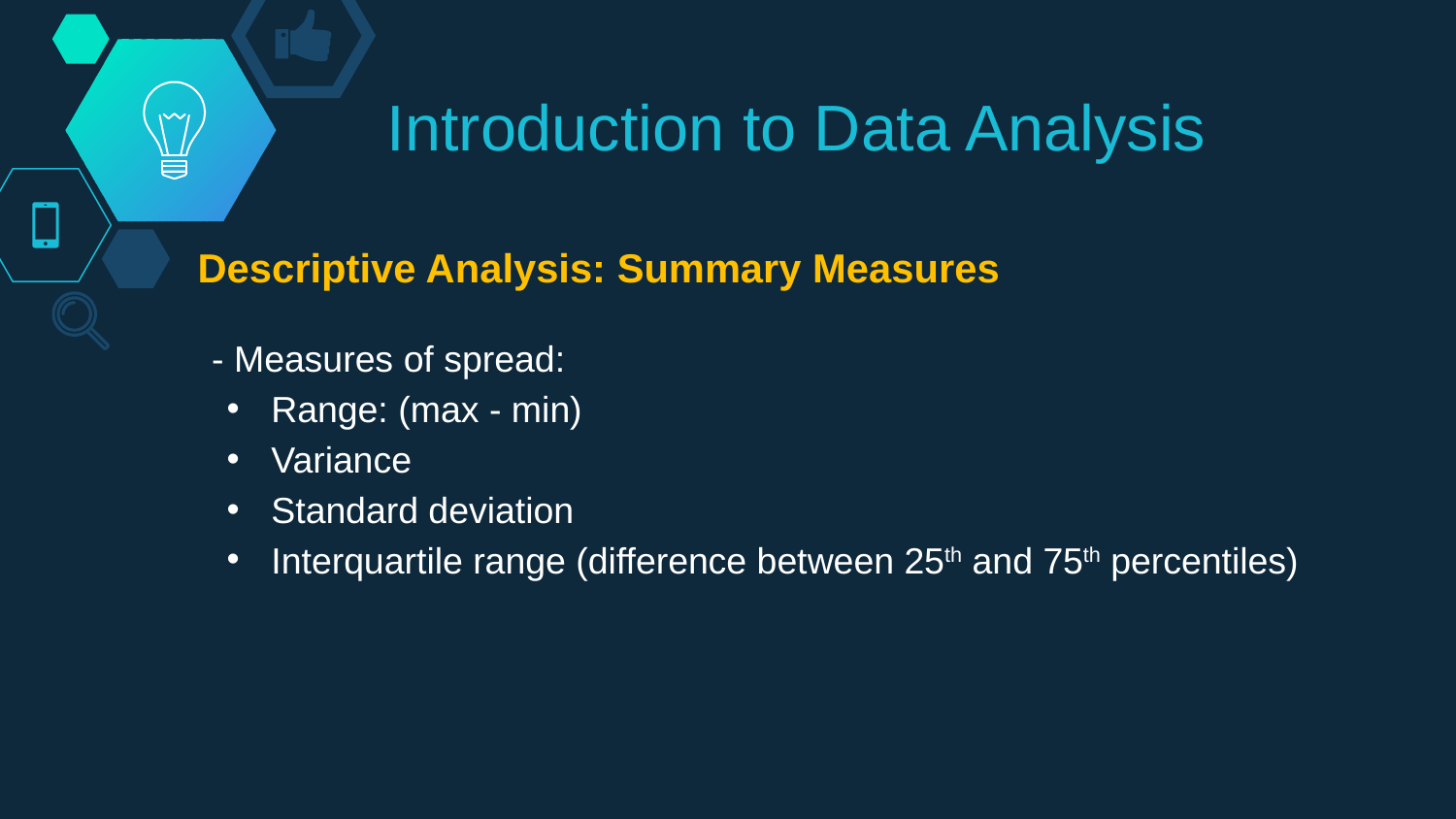

# Introduction to Data Analysis
Descriptive Analysis: Summary Measures
- Measures of spread:
 Range: (max - min)
 Variance
 Standard deviation
 Interquartile range (difference between 25th and 75th percentiles)